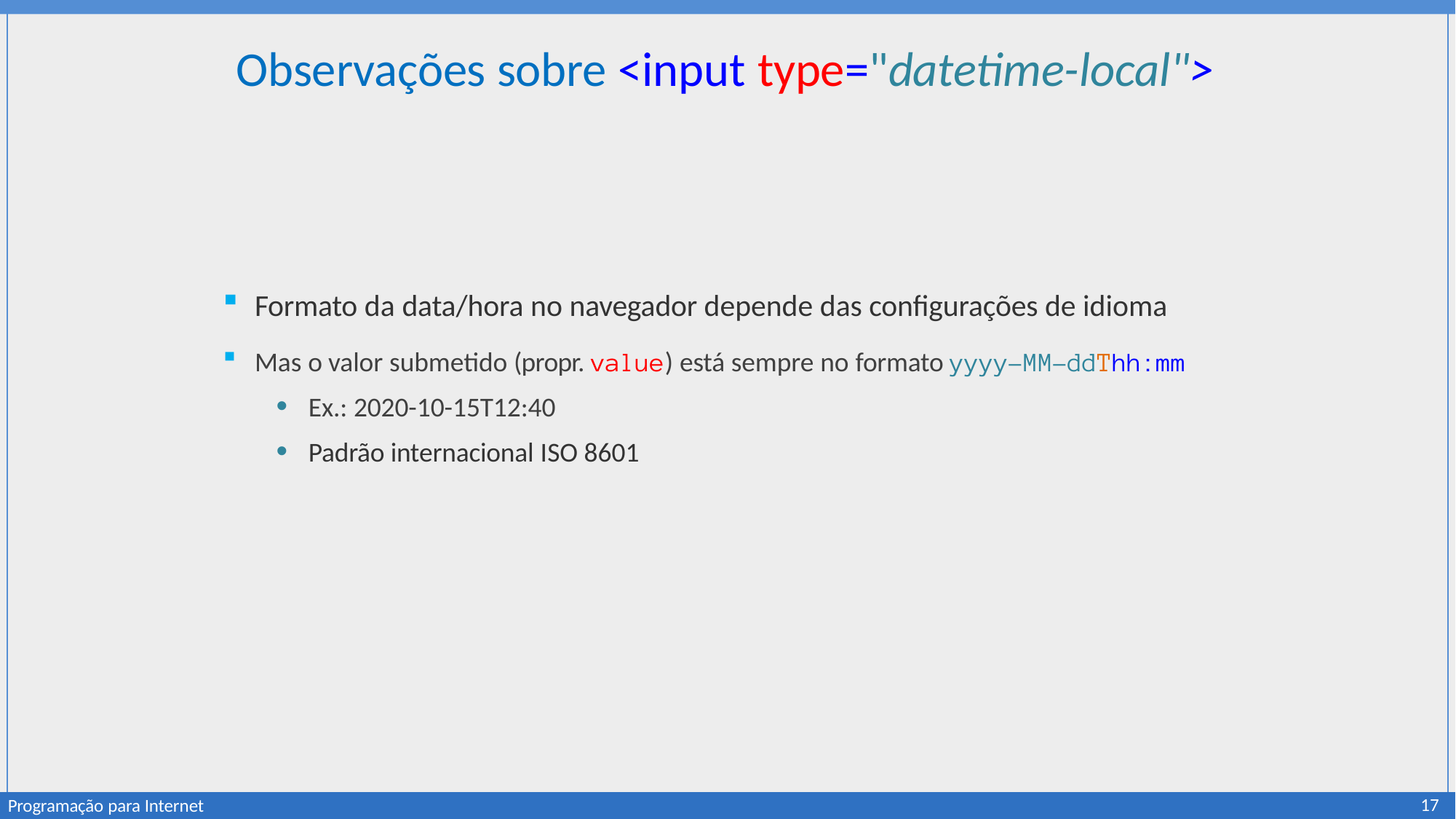

# Observações sobre <input type="datetime-local">
Formato da data/hora no navegador depende das configurações de idioma
Mas o valor submetido (propr. value) está sempre no formato yyyy-MM-ddThh:mm
Ex.: 2020-10-15T12:40
Padrão internacional ISO 8601
17
Programação para Internet